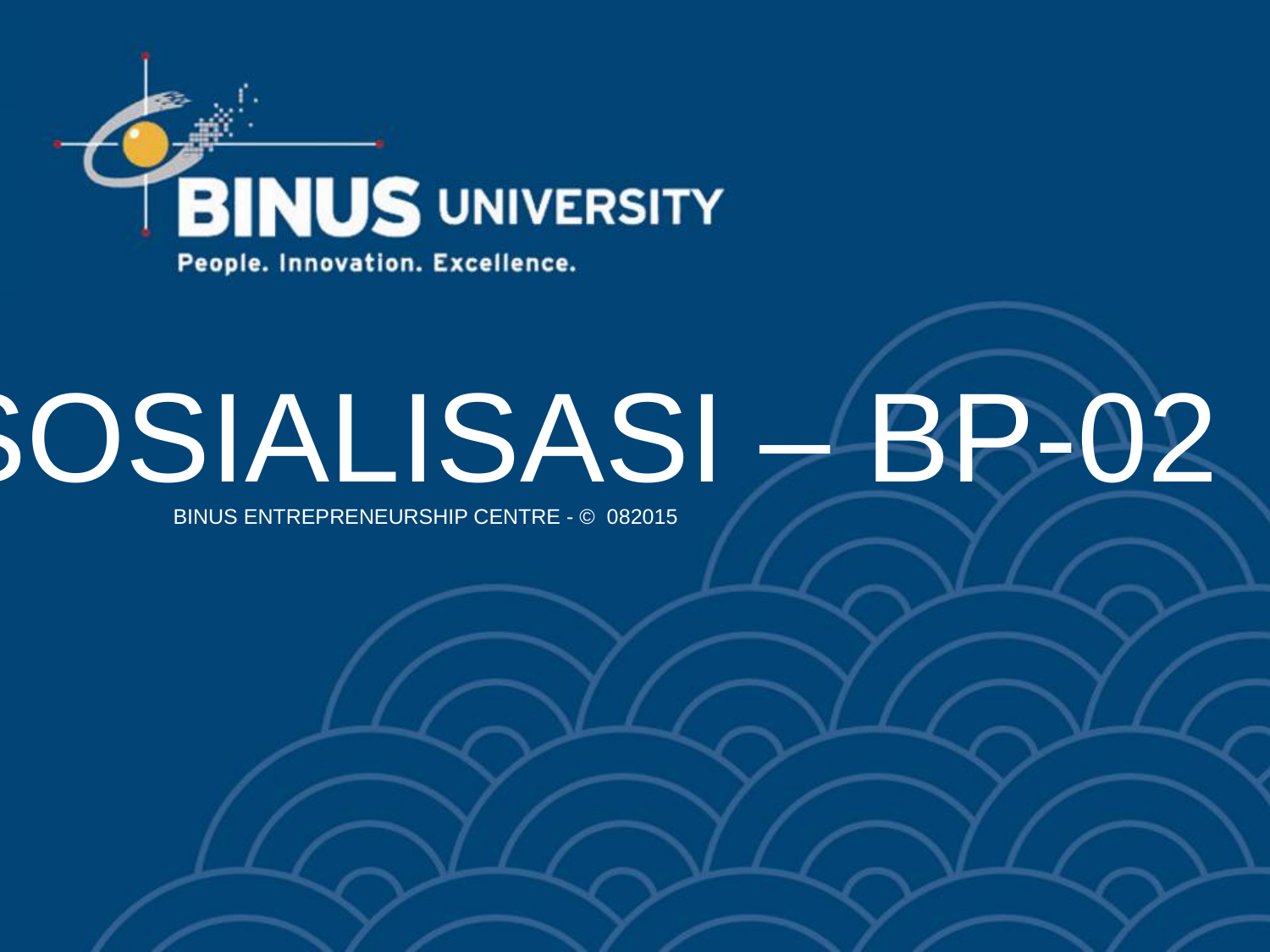

SOSIALISASI – BP-02
BINUS ENTREPRENEURSHIP CENTRE - ©  082015